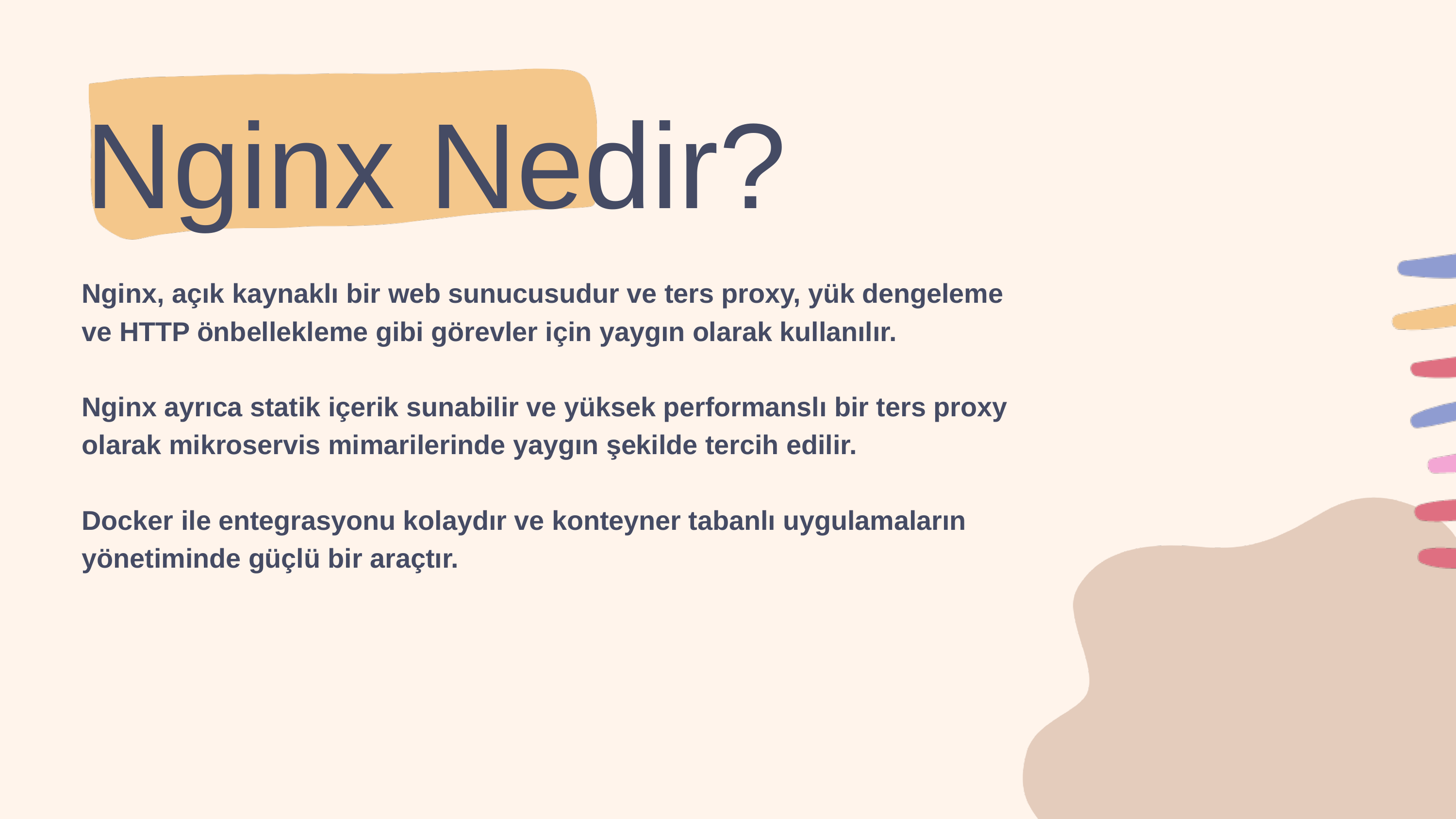

Nginx Nedir?

Nginx, açık kaynaklı bir web sunucusudur ve ters proxy, yük dengeleme ve HTTP önbellekleme gibi görevler için yaygın olarak kullanılır.

Nginx ayrıca statik içerik sunabilir ve yüksek performanslı bir ters proxy olarak mikroservis mimarilerinde yaygın şekilde tercih edilir.

Docker ile entegrasyonu kolaydır ve konteyner tabanlı uygulamaların yönetiminde güçlü bir araçtır.